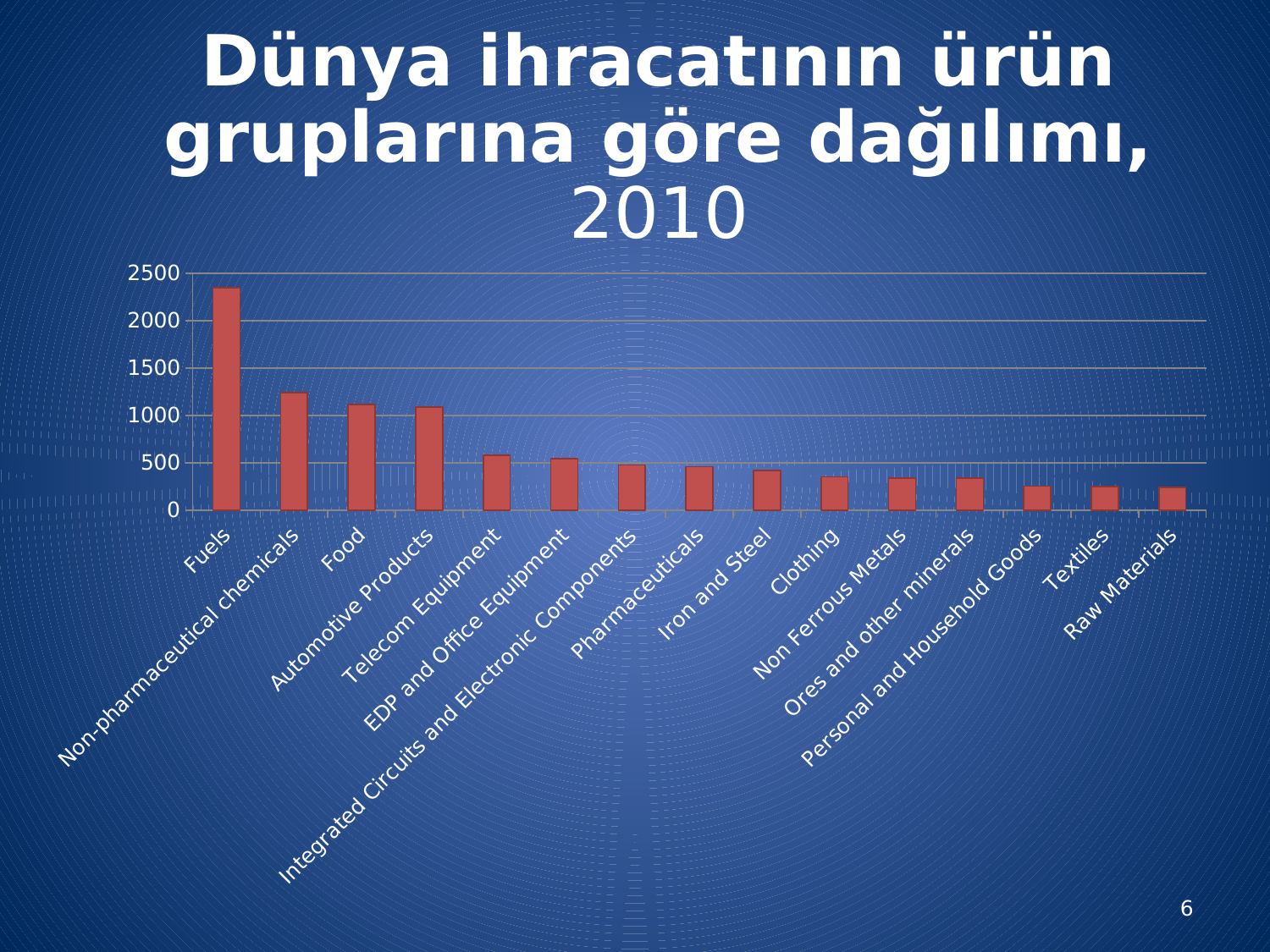

Dünya ihracatının ürün gruplarına göre dağılımı, 2010

### Chart

| Category | Value |
|---|---|
| Fuels | 2348.0910437425405 |
| Non-pharmaceutical chemicals | 1243.6360738973972 |
| Food | 1118.6799533888639 |
| Automotive Products | 1091.9756379278551 |
| Telecom Equipment | 580.0935491481574 |
| EDP and Office Equipment | 543.2227385690599 |
| Integrated Circuits and Electronic Components | 479.41759132520303 |
| Pharmaceuticals | 461.2678496319127 |
| Iron and Steel | 420.8266088478721 |
| Clothing | 351.4641147918139 |
| Non Ferrous Metals | 339.07161653581187 |
| Ores and other minerals | 338.5629155321581 |
| Personal and Household Goods | 254.87273039822747 |
| Textiles | 250.65244648144196 |
| Raw Materials | 243.17289349319182 |
6